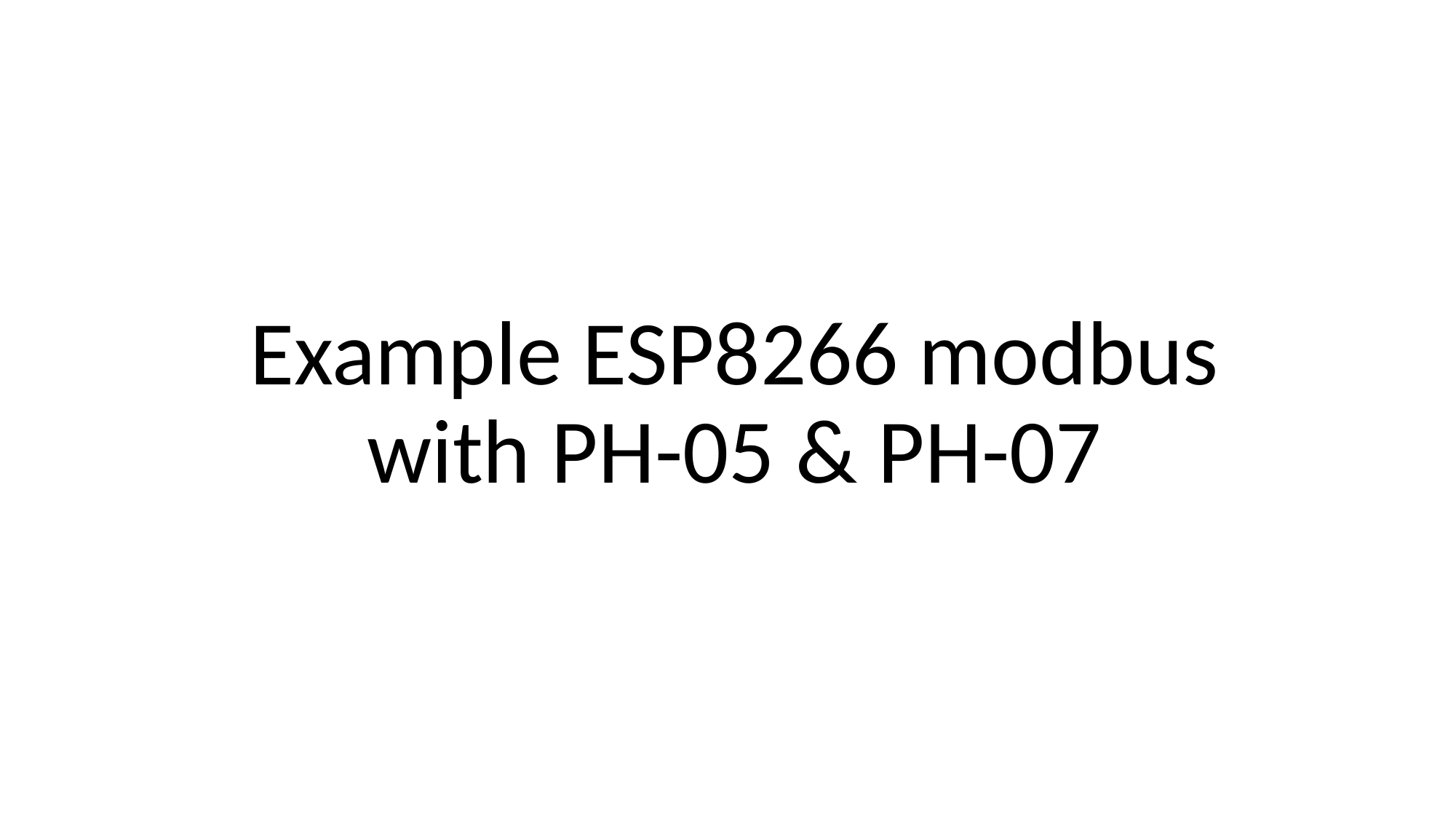

# Example ESP8266 modbus with PH-05 & PH-07